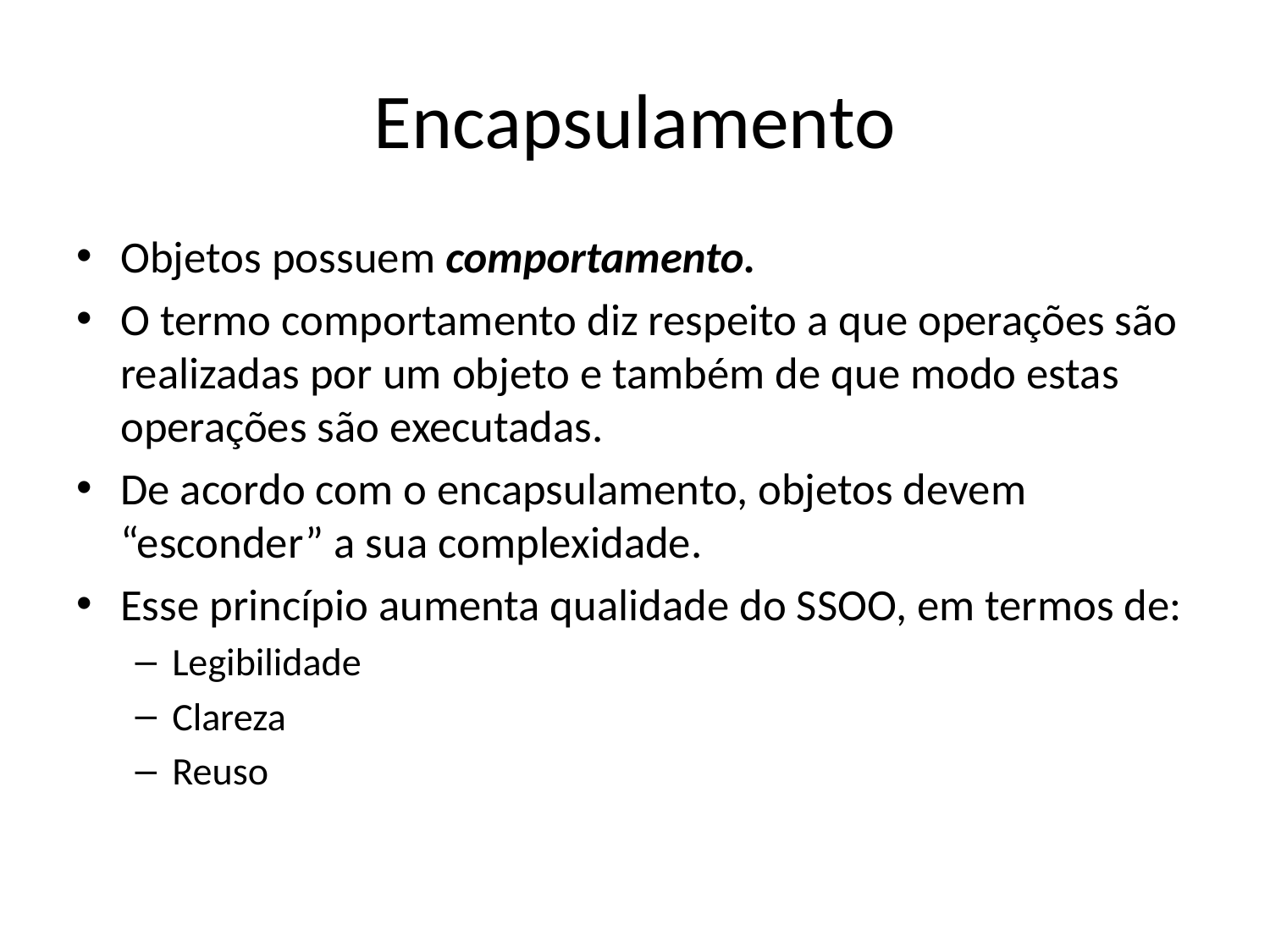

# Encapsulamento
Objetos possuem comportamento.
O termo comportamento diz respeito a que operações são realizadas por um objeto e também de que modo estas operações são executadas.
De acordo com o encapsulamento, objetos devem “esconder” a sua complexidade.
Esse princípio aumenta qualidade do SSOO, em termos de:
Legibilidade
Clareza
Reuso